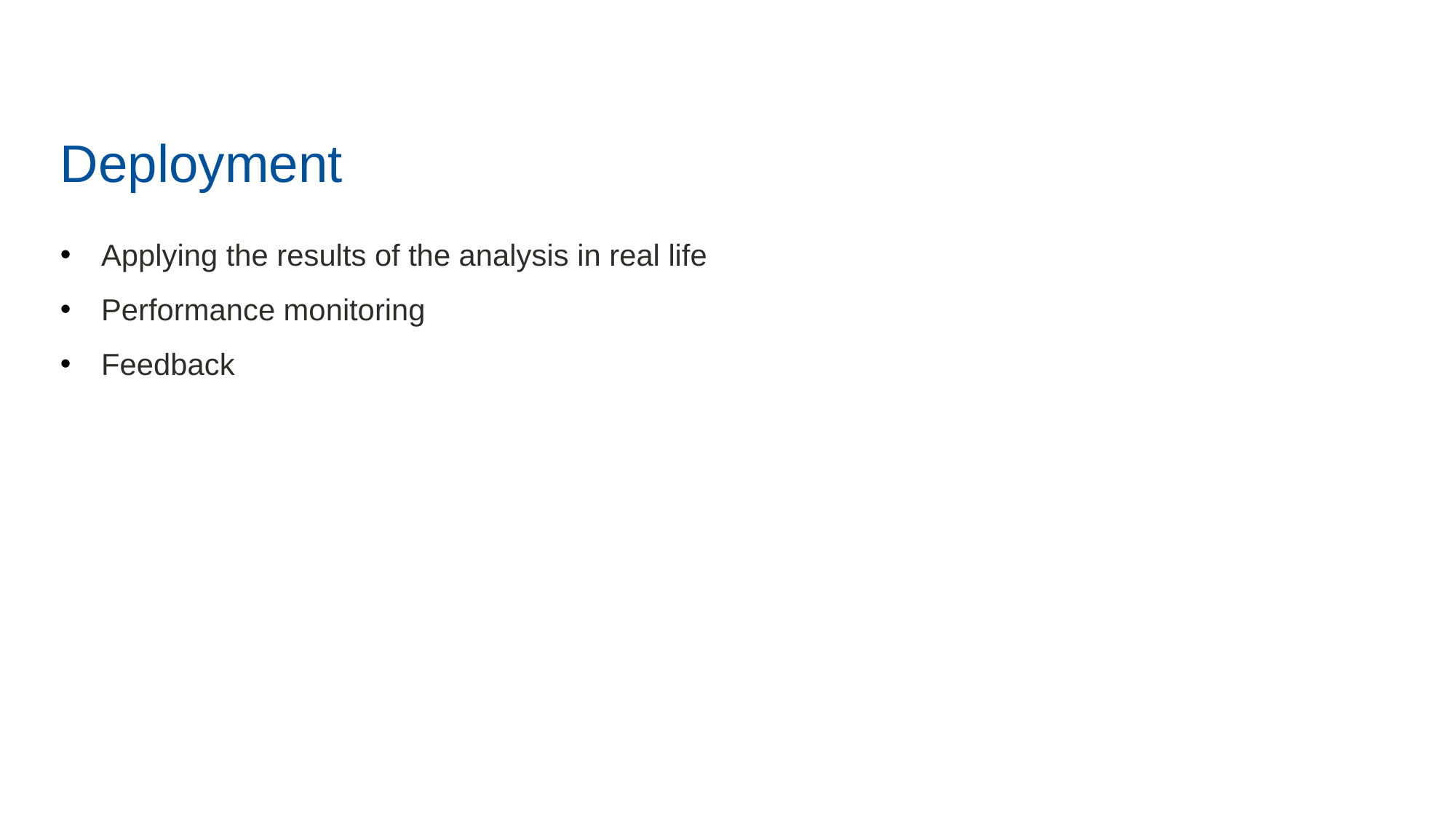

23
# Deployment
Applying the results of the analysis in real life
Performance monitoring
Feedback